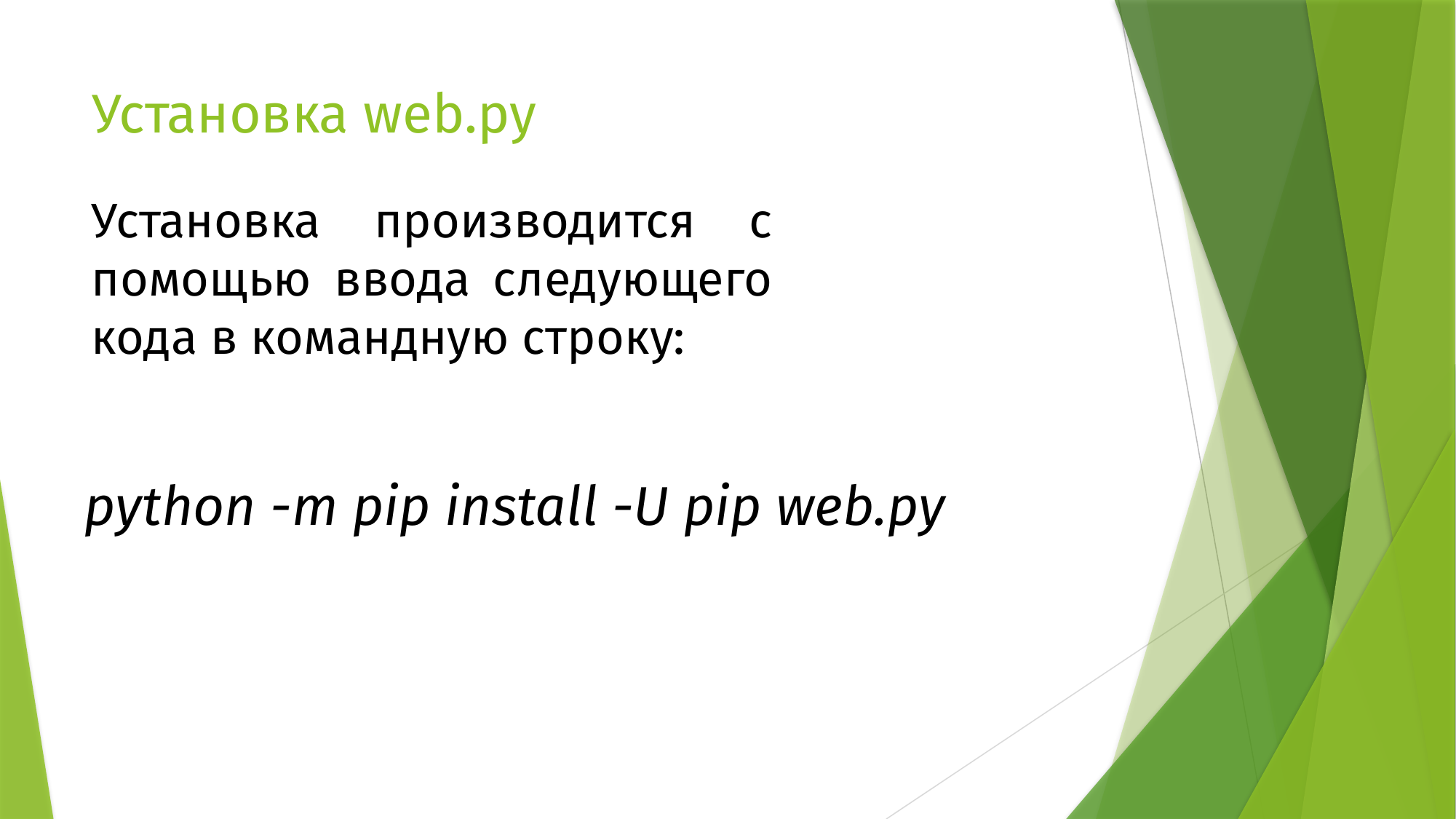

# Установка web.py
Установка производится с помощью ввода следующего кода в командную строку:
python -m pip install -U pip web.py